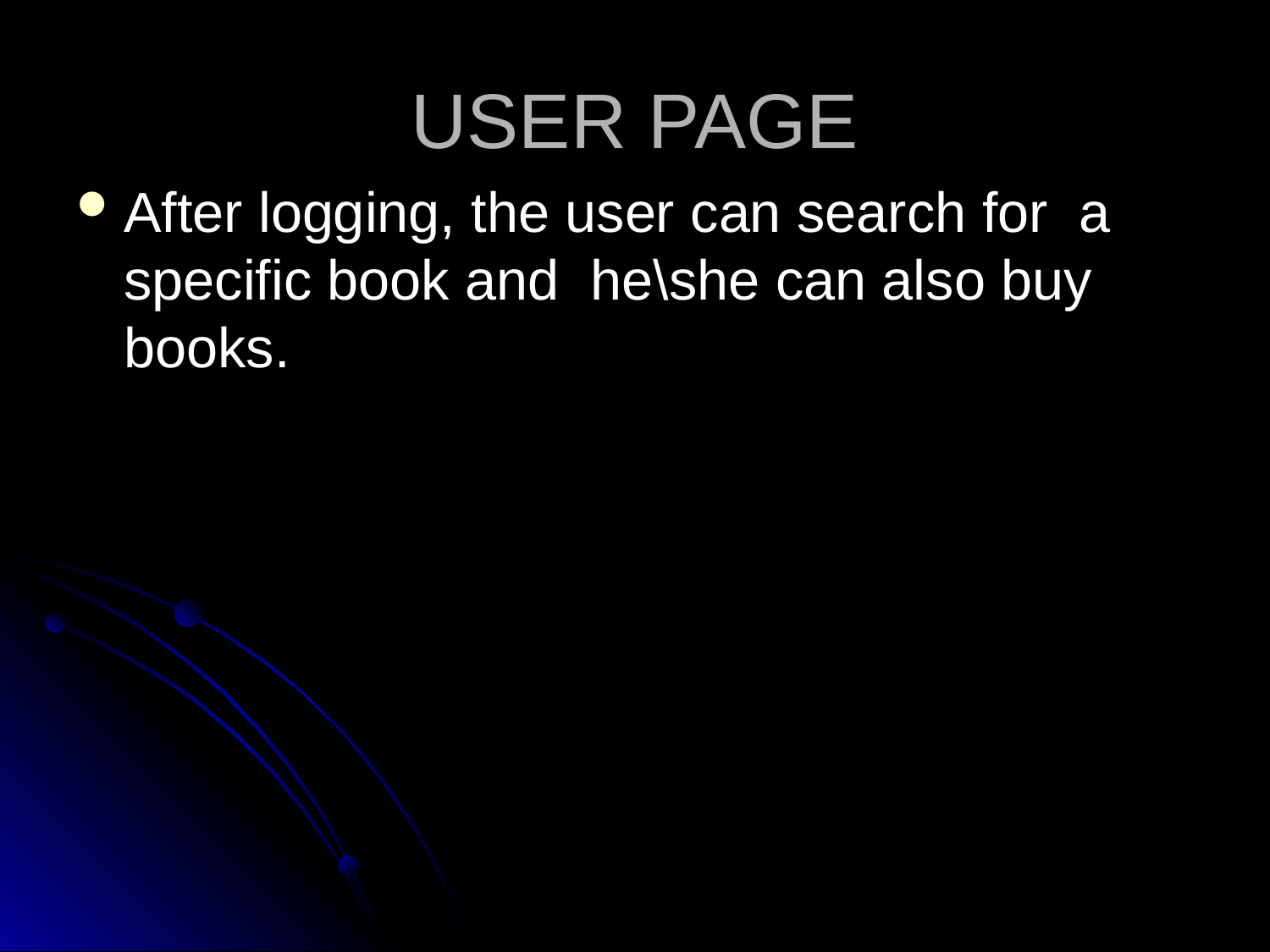

# USER PAGE
After logging, the user can search for  a specific book and  he\she can also buy books.